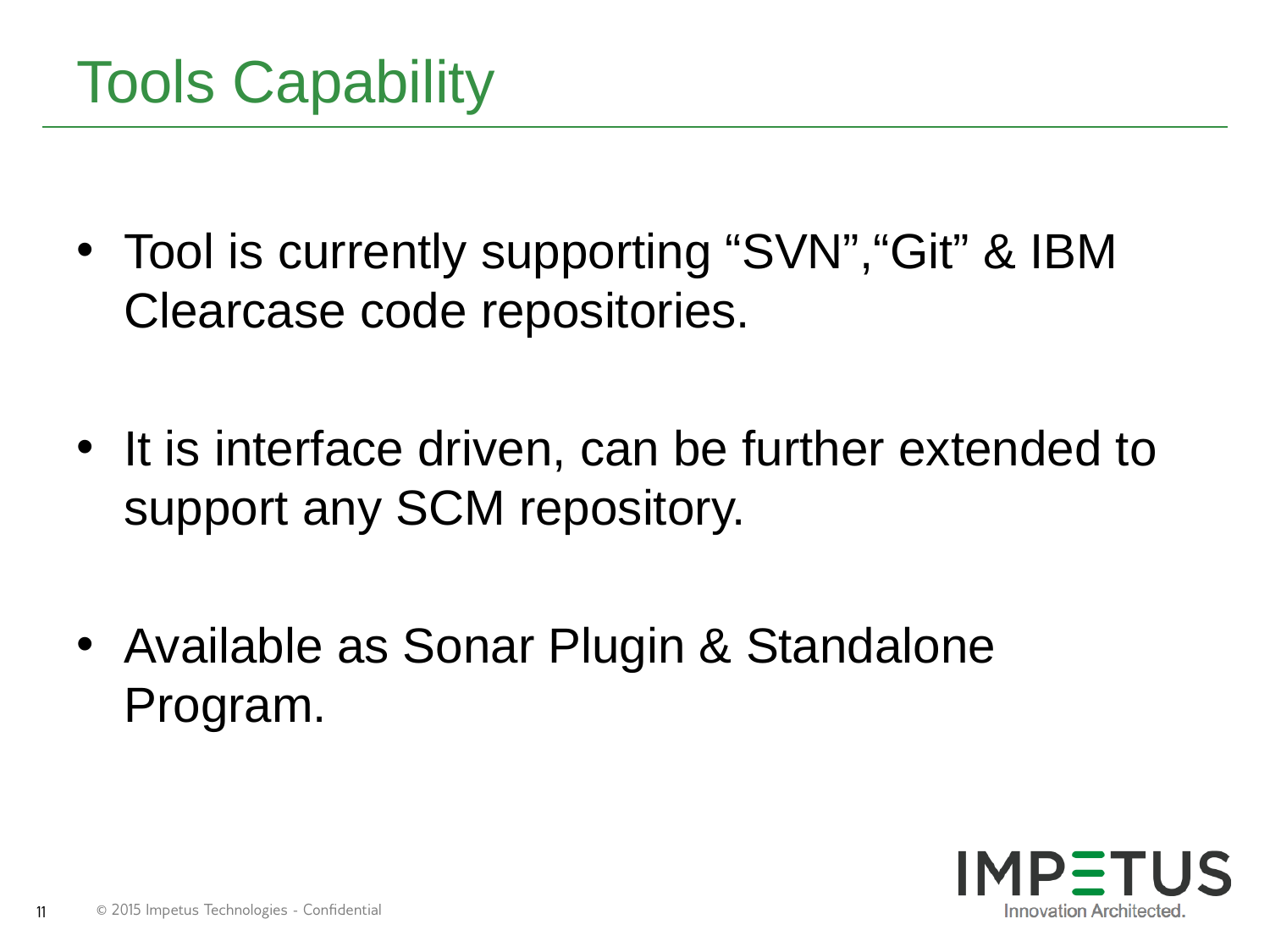

# Tools Capability

Tool is currently supporting “SVN”,“Git” & IBM Clearcase code repositories.

It is interface driven, can be further extended to support any SCM repository.

Available as Sonar Plugin & Standalone Program.